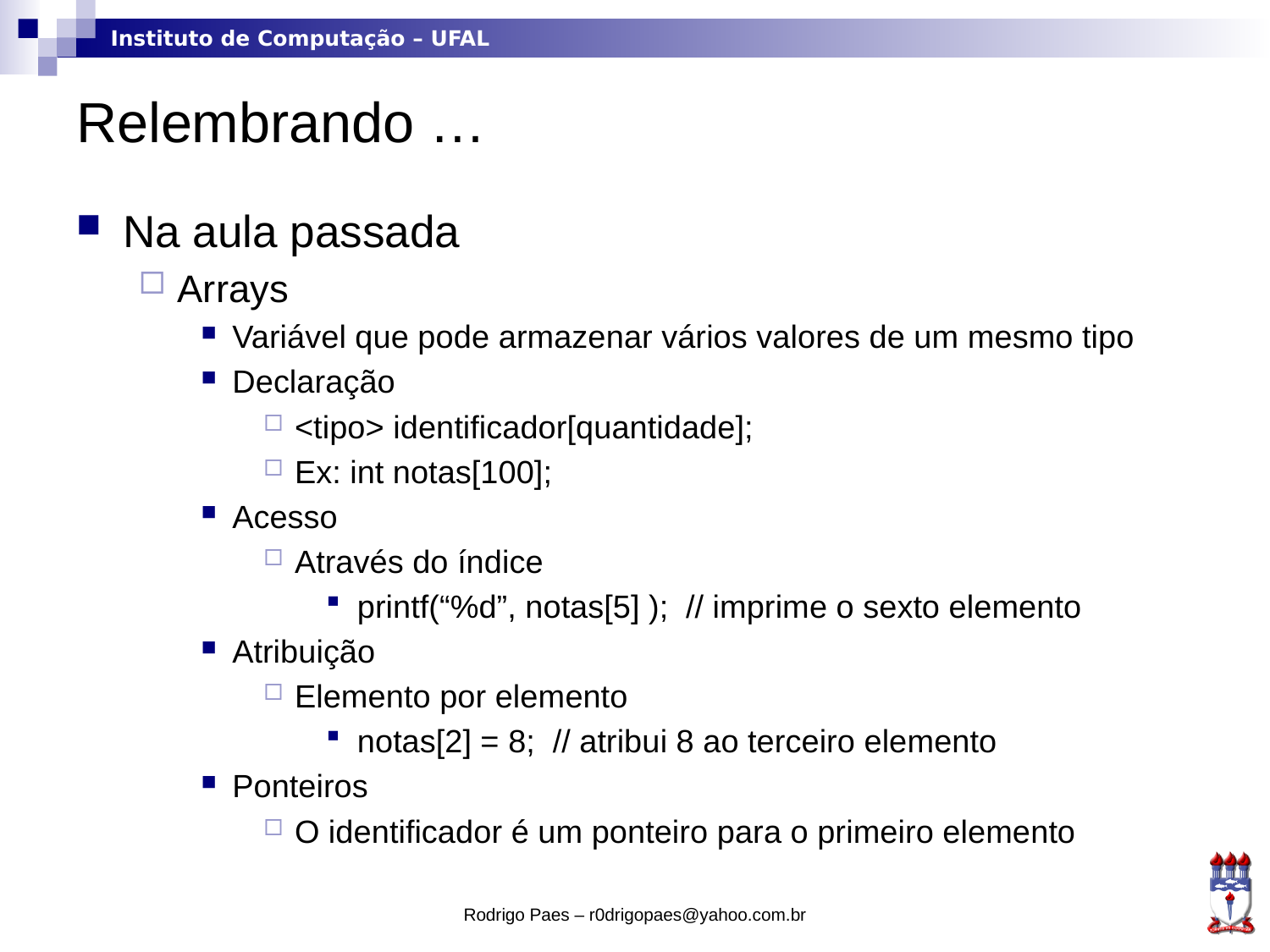

# Relembrando …
Na aula passada
Arrays
Variável que pode armazenar vários valores de um mesmo tipo
Declaração
<tipo> identificador[quantidade];
Ex: int notas[100];
Acesso
Através do índice
printf(“%d”, notas[5] );  // imprime o sexto elemento
Atribuição
Elemento por elemento
notas[2] = 8;  // atribui 8 ao terceiro elemento
Ponteiros
O identificador é um ponteiro para o primeiro elemento

Rodrigo Paes – r0drigopaes@yahoo.com.br